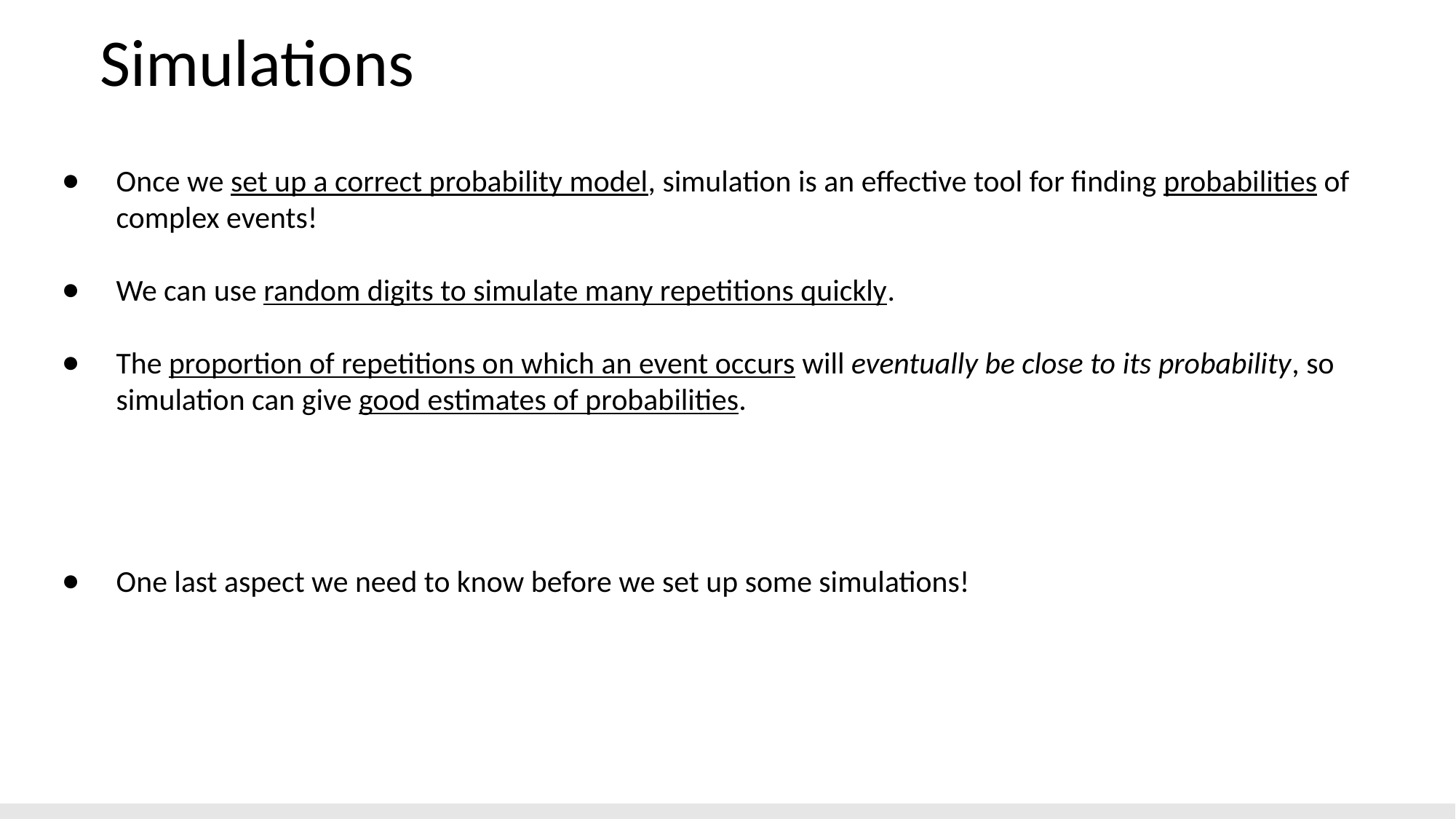

# Simulations
Once we set up a correct probability model, simulation is an effective tool for finding probabilities of complex events!

We can use random digits to simulate many repetitions quickly.

The proportion of repetitions on which an event occurs will eventually be close to its probability, so simulation can give good estimates of probabilities.

One last aspect we need to know before we set up some simulations!